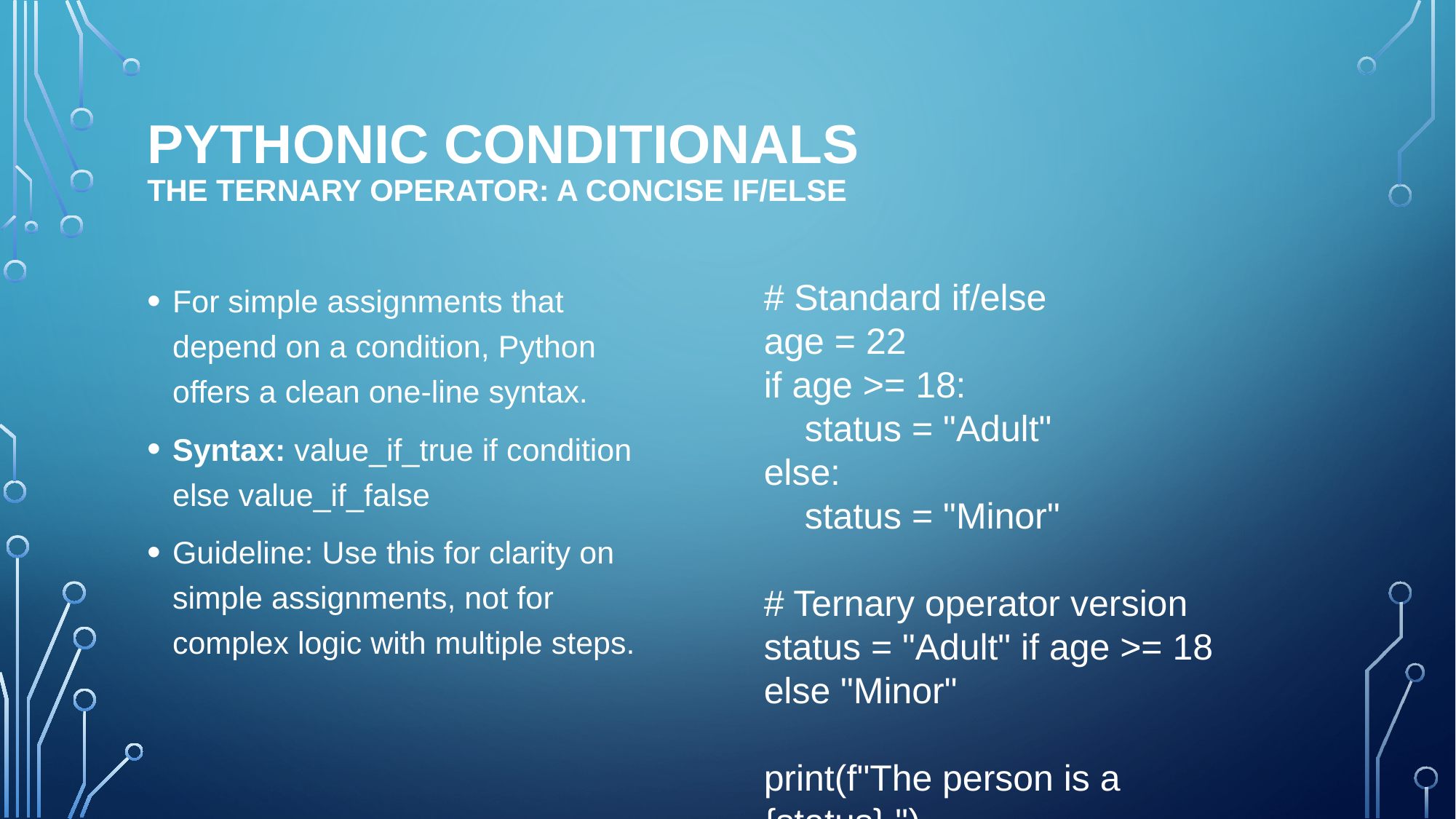

# Pythonic Conditionals The Ternary Operator: A Concise if/else
# Standard if/else
age = 22
if age >= 18:
    status = "Adult"
else:
    status = "Minor"

# Ternary operator version
status = "Adult" if age >= 18 else "Minor"

print(f"The person is a {status}.")
For simple assignments that depend on a condition, Python offers a clean one-line syntax.
Syntax: value_if_true if condition else value_if_false
Guideline: Use this for clarity on simple assignments, not for complex logic with multiple steps.